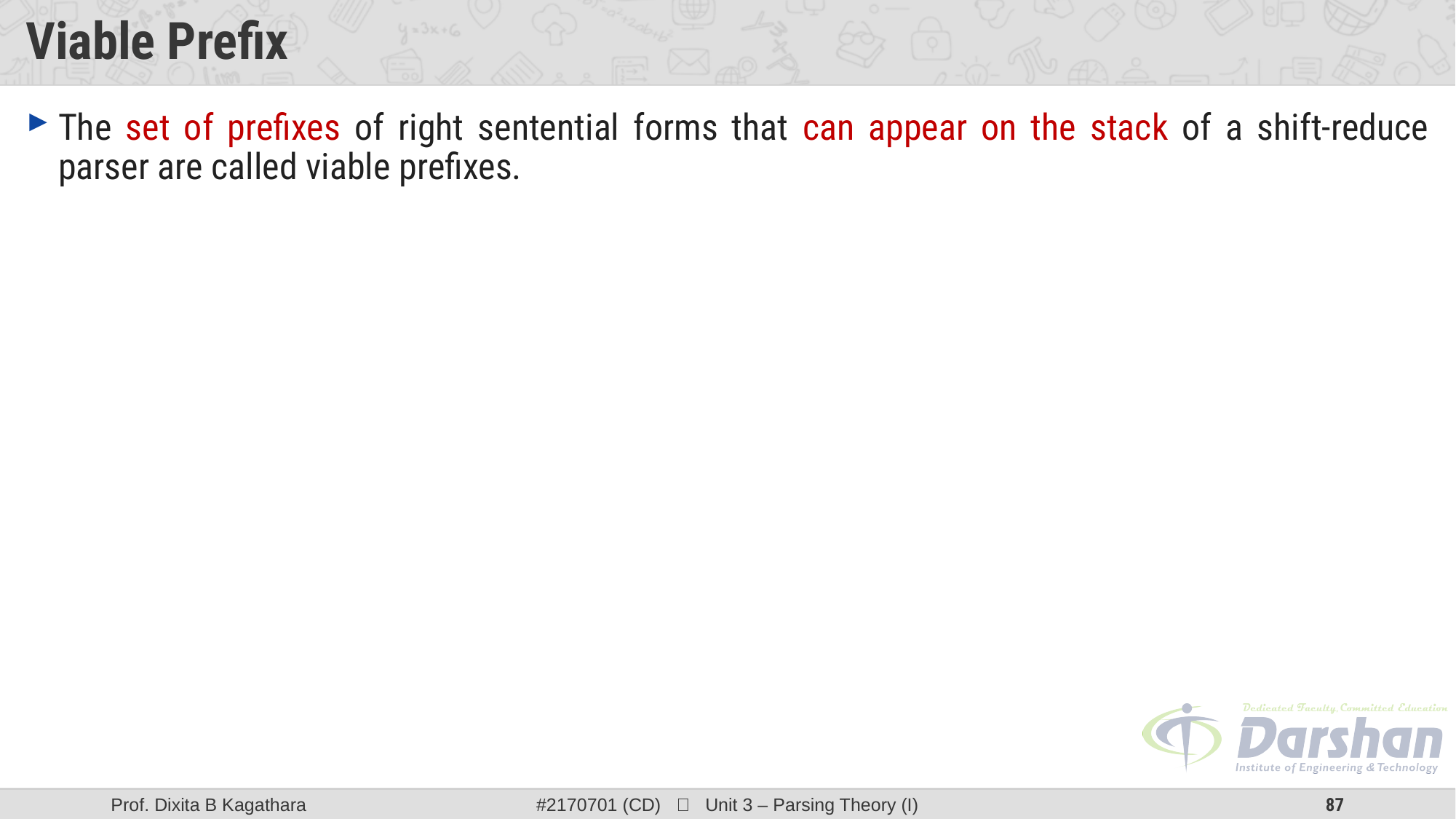

# Viable Prefix
The set of prefixes of right sentential forms that can appear on the stack of a shift-reduce parser are called viable prefixes.